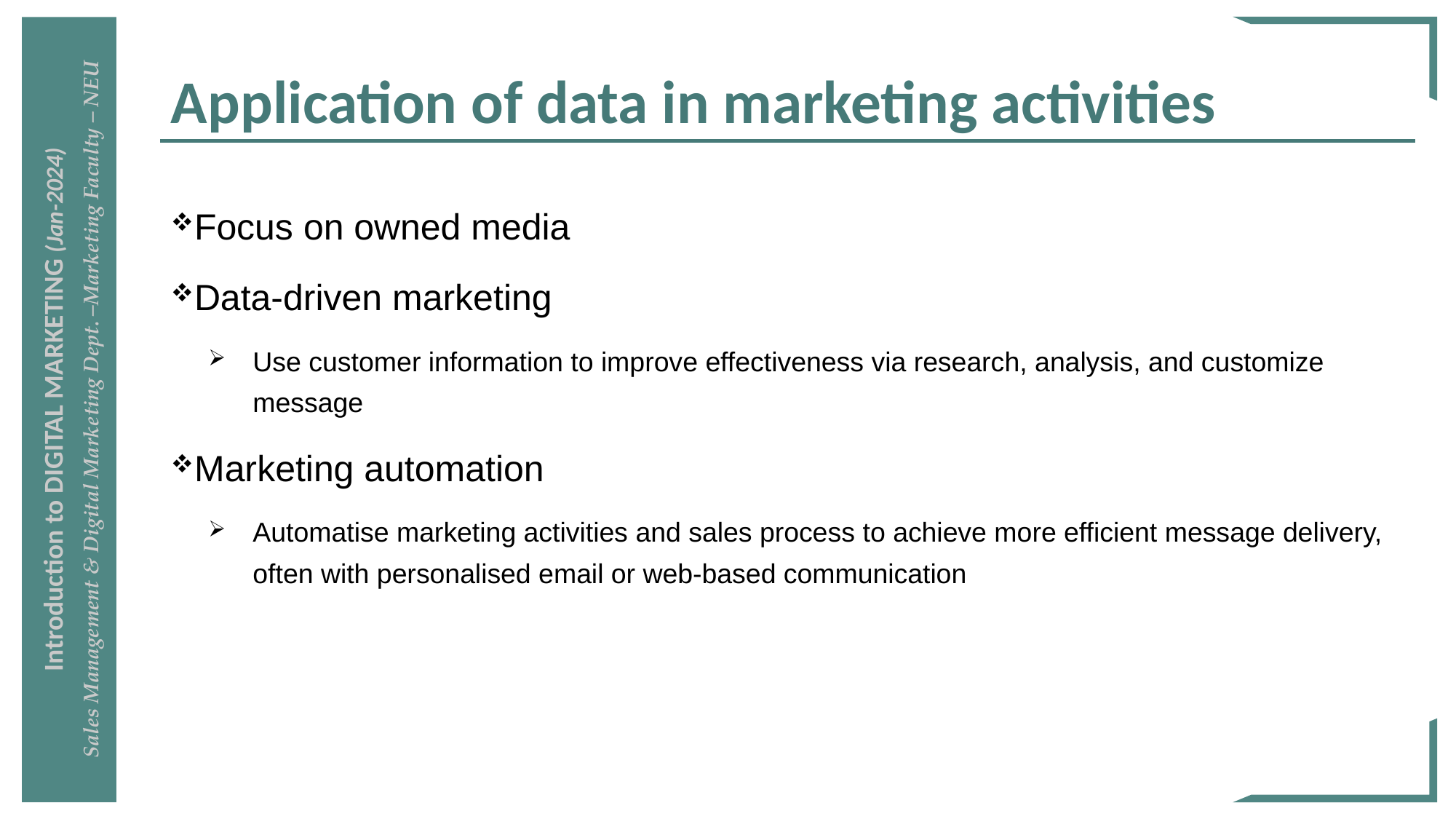

# Application of data in marketing activities
Focus on owned media
Data-driven marketing
Use customer information to improve effectiveness via research, analysis, and customize message
Marketing automation
Automatise marketing activities and sales process to achieve more efficient message delivery, often with personalised email or web-based communication